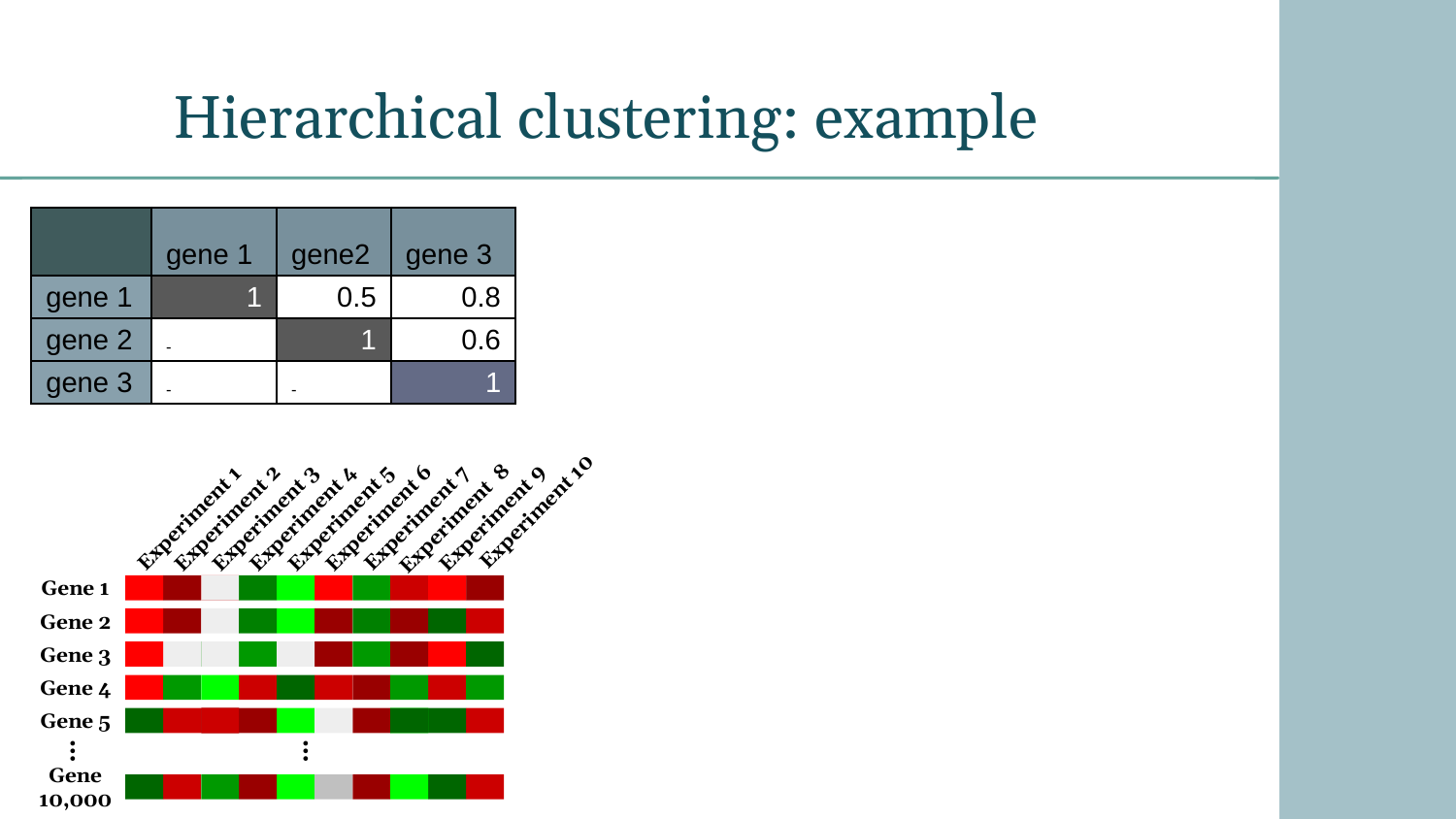

# Hierarchical clustering: example
|  | gene 1 | gene2 | gene 3 |
| --- | --- | --- | --- |
| gene 1 | 1 | 0.5 | 0.8 |
| gene 2 | - | 1 | 0.6 |
| gene 3 | - | - | 1 |
Experiment 10
Experiment 4
Experiment 5
Experiment 6
Experiment 7
Experiment 1
Experiment 2
Experiment 3
Experiment  8
Experiment 9
Gene 1

Gene 2

Gene 3

Gene 4

Gene 5

…
…
Gene 10,000